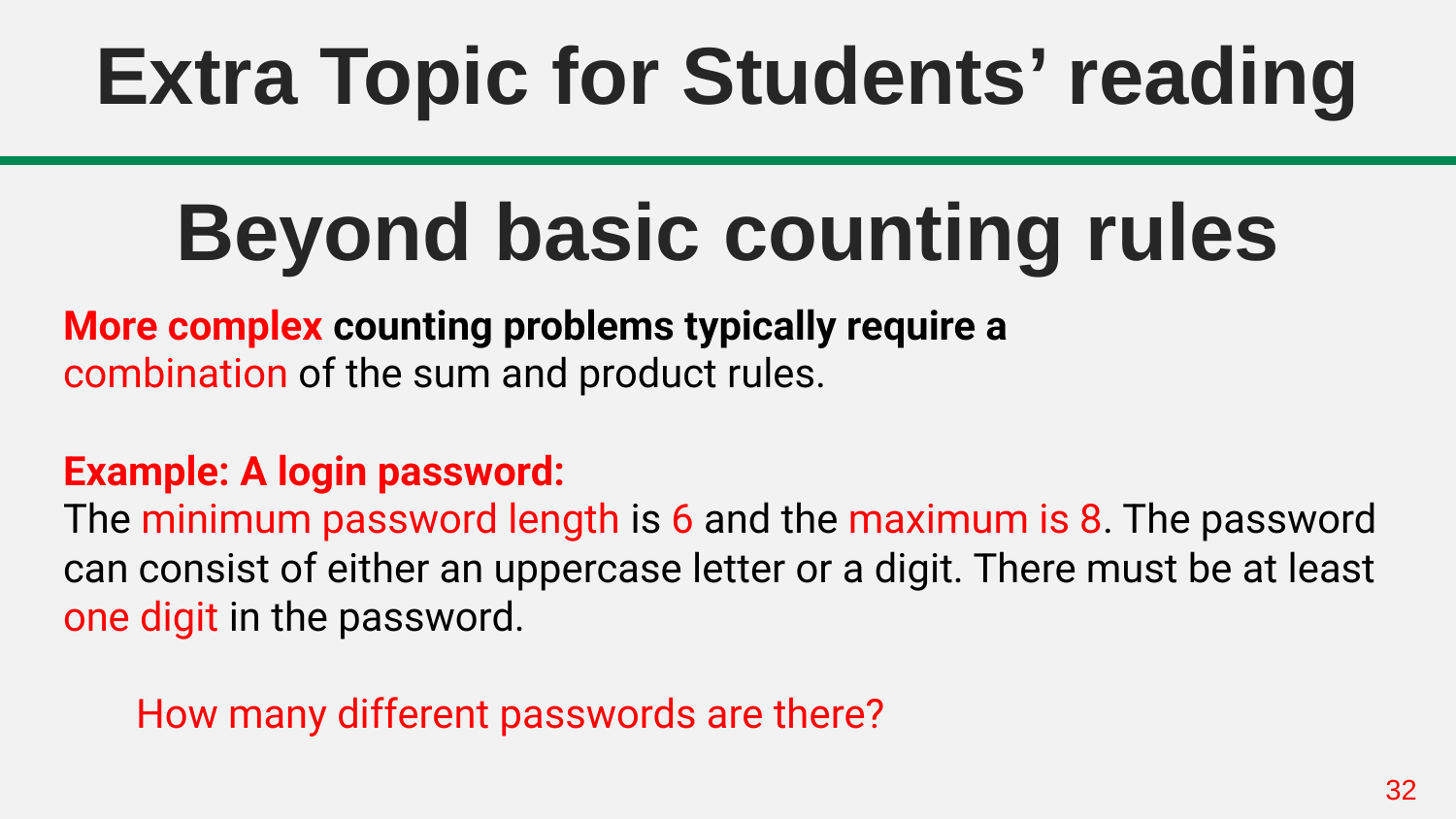

Extra Topic for Students’ reading
# Beyond basic counting rules
More complex counting problems typically require a
combination of the sum and product rules.

Example: A login password:
The minimum password length is 6 and the maximum is 8. The password can consist of either an uppercase letter or a digit. There must be at least one digit in the password.

How many different passwords are there?